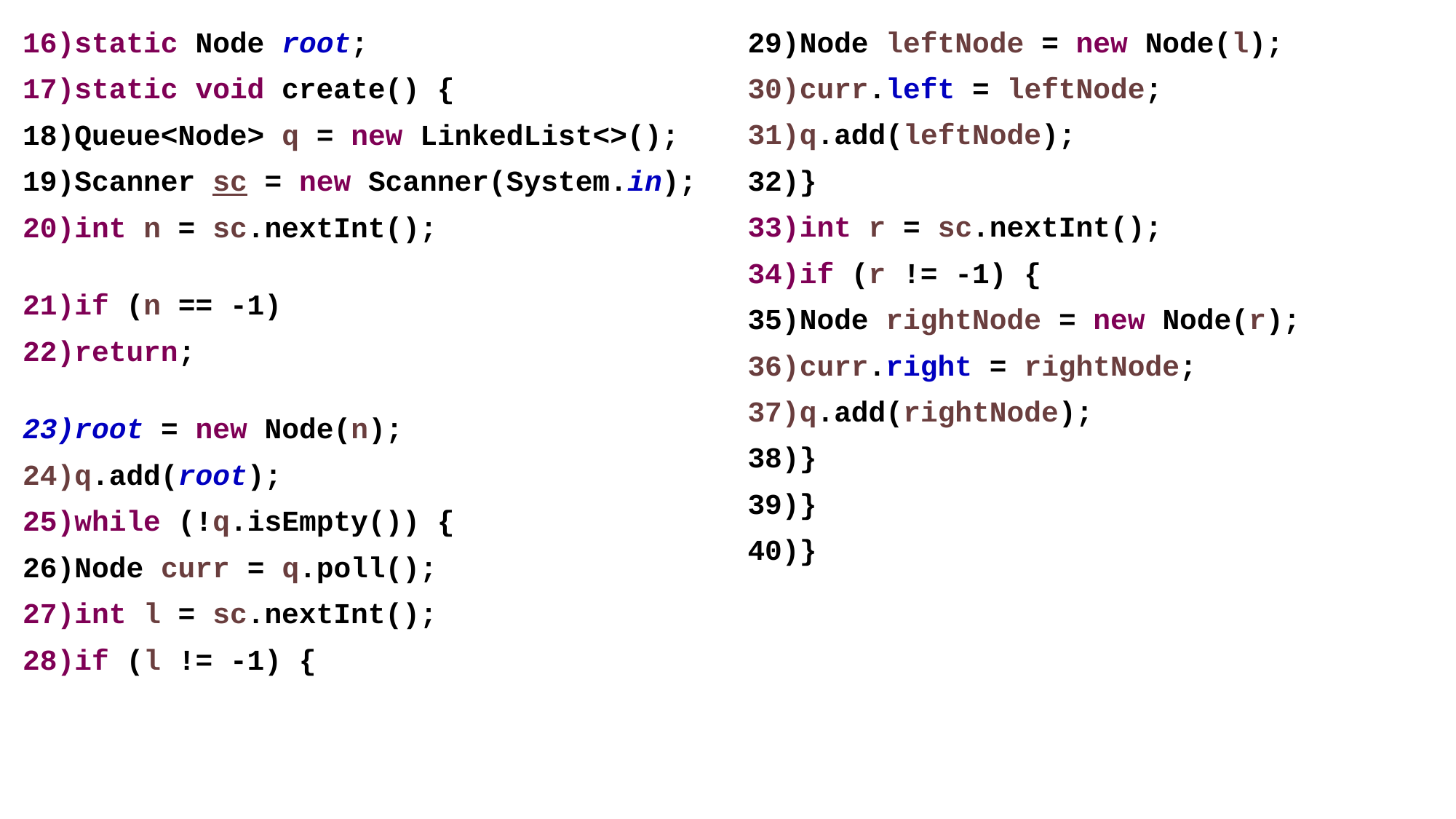

static Node root;
static void create() {
Queue<Node> q = new LinkedList<>();
Scanner sc = new Scanner(System.in);
int n = sc.nextInt();
if (n == -1)
return;
root = new Node(n);
q.add(root);
while (!q.isEmpty()) {
Node curr = q.poll();
int l = sc.nextInt();
if (l != -1) {

Node leftNode = new Node(l);
curr.left = leftNode;
q.add(leftNode);
}
int r = sc.nextInt();
if (r != -1) {
Node rightNode = new Node(r);
curr.right = rightNode;
q.add(rightNode);
}
}
}